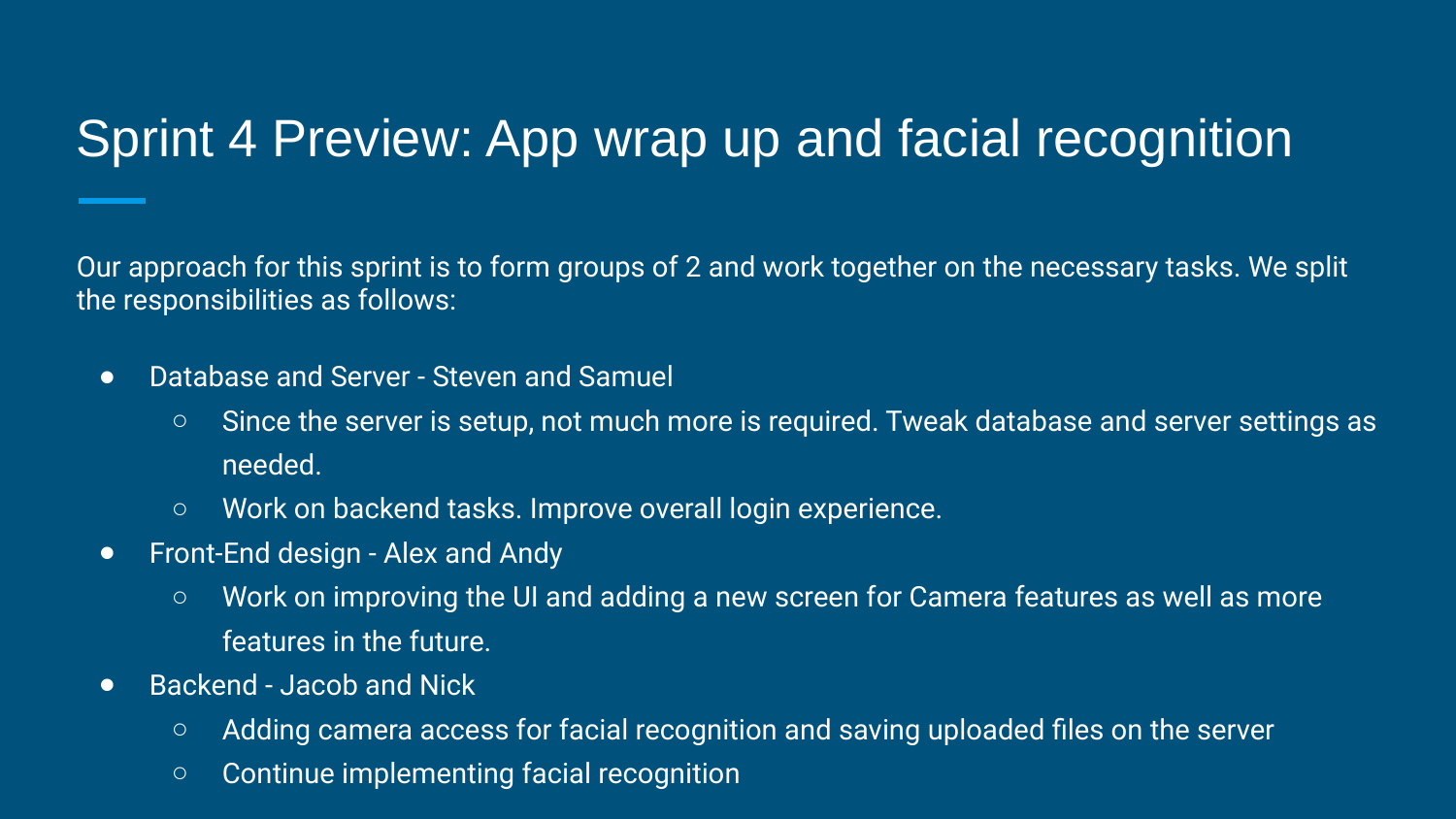

# Sprint 4 Preview: App wrap up and facial recognition
Our approach for this sprint is to form groups of 2 and work together on the necessary tasks. We split the responsibilities as follows:
Database and Server - Steven and Samuel
Since the server is setup, not much more is required. Tweak database and server settings as needed.
Work on backend tasks. Improve overall login experience.
Front-End design - Alex and Andy
Work on improving the UI and adding a new screen for Camera features as well as more features in the future.
Backend - Jacob and Nick
Adding camera access for facial recognition and saving uploaded files on the server
Continue implementing facial recognition